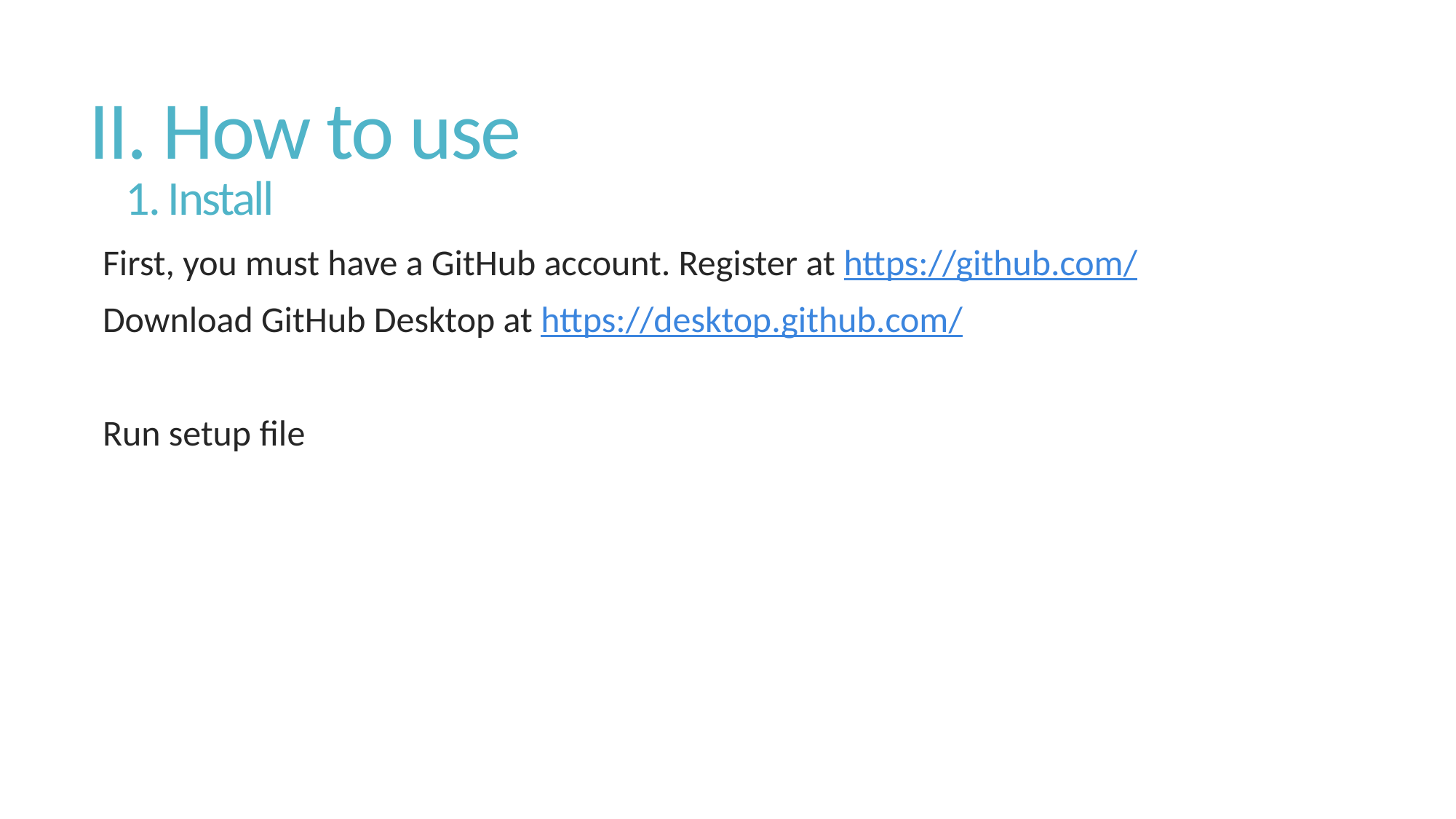

# II. How to use 1. Install
First, you must have a GitHub account. Register at https://github.com/
Download GitHub Desktop at https://desktop.github.com/

Run setup file